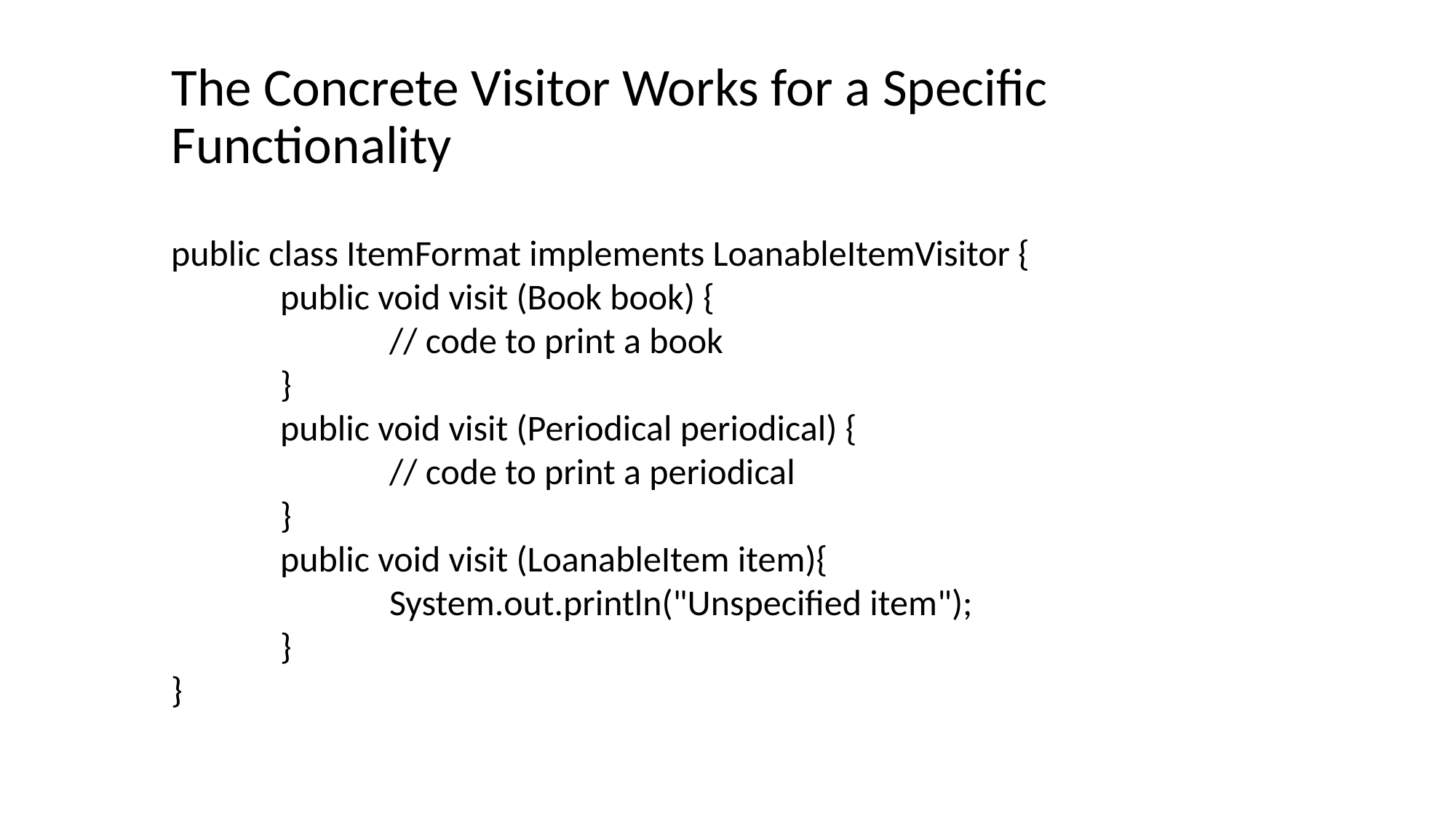

# The Concrete Visitor Works for a Specific Functionality
public class ItemFormat implements LoanableItemVisitor {
  	public void visit (Book book) {
  		// code to print a book
  	}
  	public void visit (Periodical periodical) {
  		// code to print a periodical
  	}
  	public void visit (LoanableItem item){
    		System.out.println("Unspecified item");
  	}
}